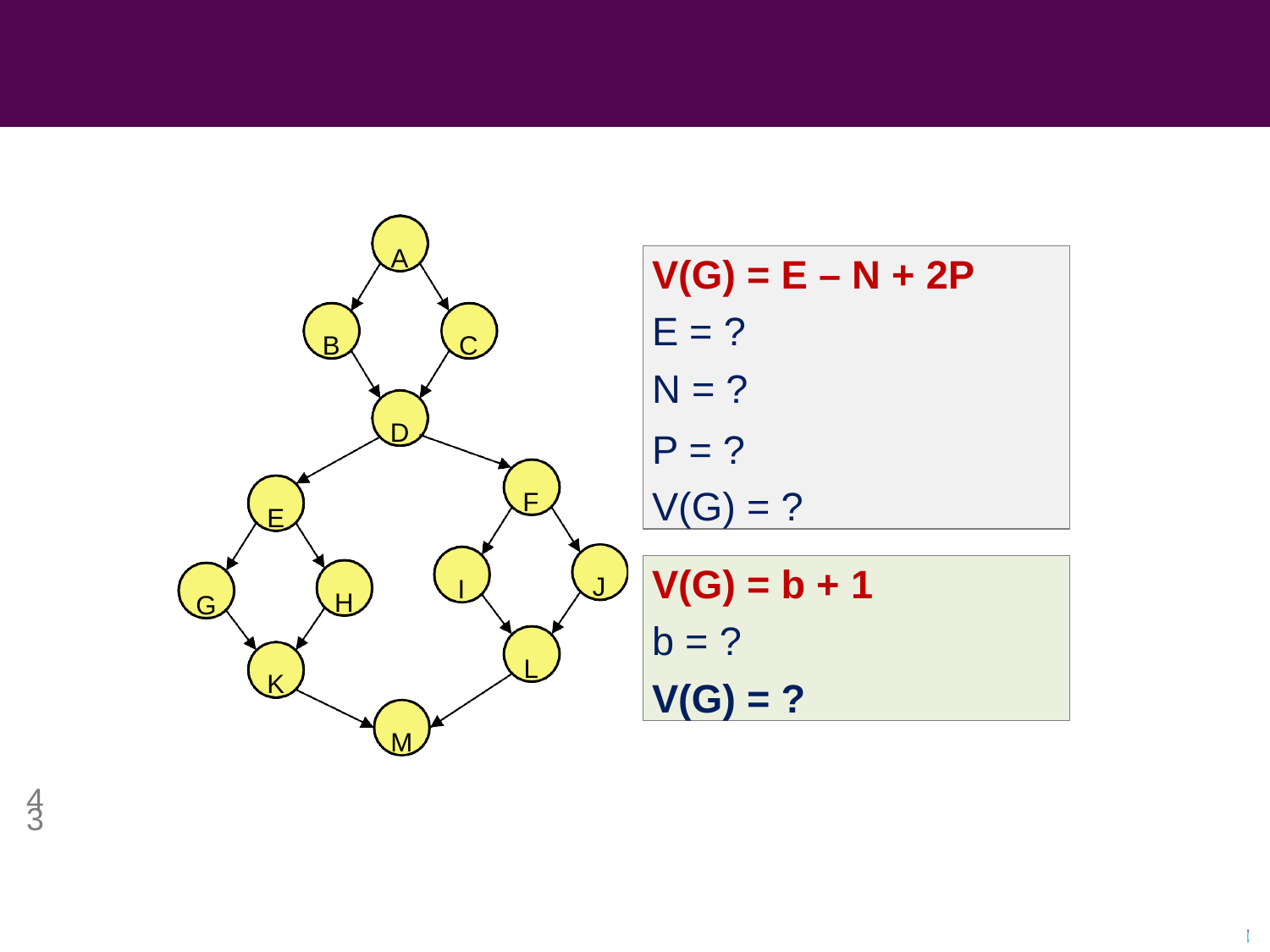

# Computation of Cyclomatic Complexity

A
V(G) = E – N + 2P
E = ?
N = ?
P = ?  V(G) = ?
B
C
D
F
E
V(G) = b + 1
b = ?
V(G) = ?
J
I
H
G
L
K
M

43